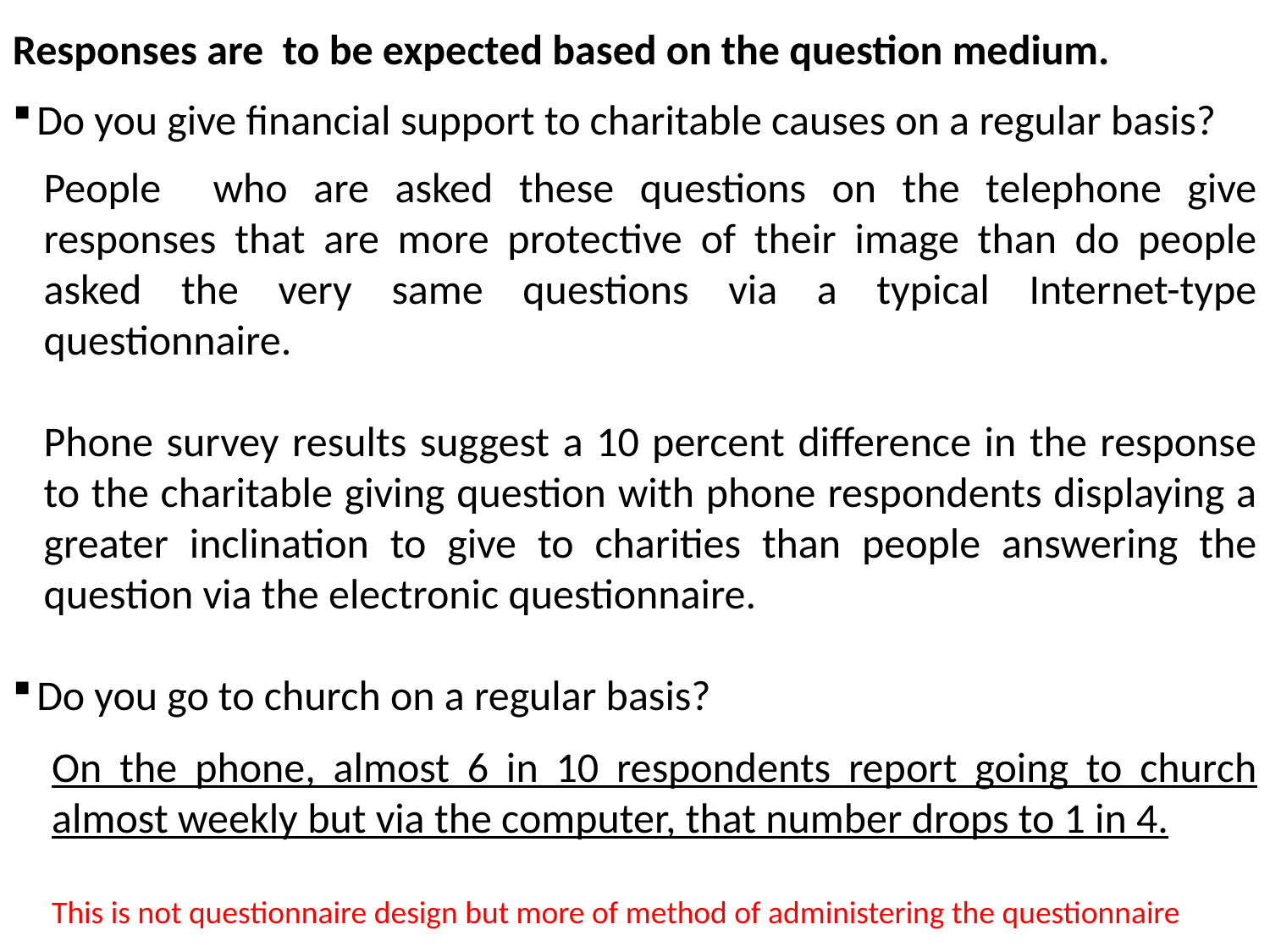

Responses are  to be expected based on the question medium.

Do you give financial support to charitable causes on a regular basis?

People  who are asked these questions on the telephone give responses that are more protective of their image than do people asked the very same questions via a typical Internet-type questionnaire.

Phone survey results suggest a 10 percent difference in the response to the charitable giving question with phone respondents displaying a greater inclination to give to charities than people answering the question via the electronic questionnaire.

Do you go to church on a regular basis?

On the phone, almost 6 in 10 respondents report going to church almost weekly but via the computer, that number drops to 1 in 4.

This is not questionnaire design but more of method of administering the questionnaire